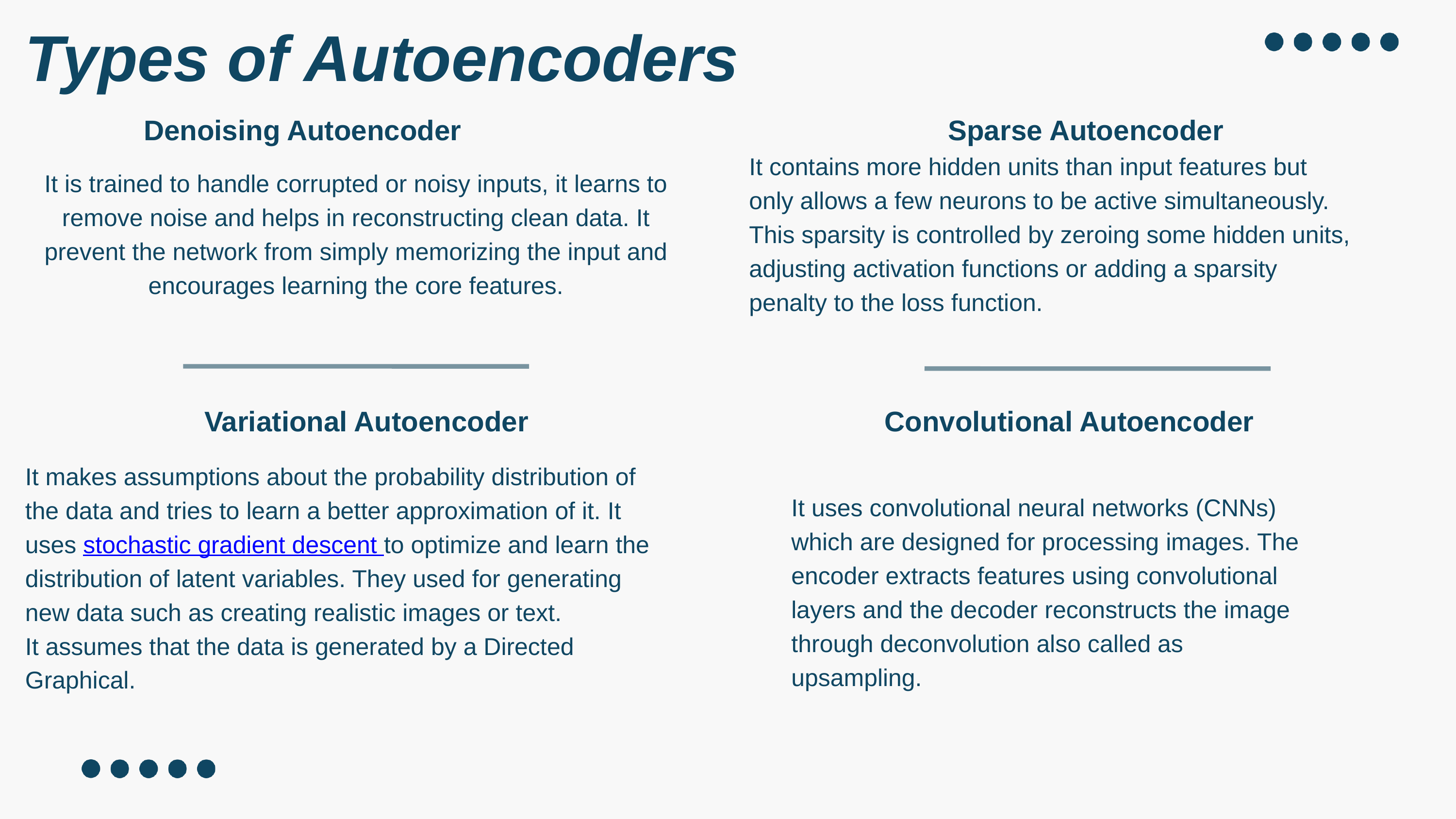

Types of Autoencoders

Denoising Autoencoder
Sparse Autoencoder
It contains more hidden units than input features but only allows a few neurons to be active simultaneously. This sparsity is controlled by zeroing some hidden units, adjusting activation functions or adding a sparsity penalty to the loss function.
It is trained to handle corrupted or noisy inputs, it learns to remove noise and helps in reconstructing clean data. It prevent the network from simply memorizing the input and encourages learning the core features.

Variational Autoencoder
Convolutional Autoencoder
It makes assumptions about the probability distribution of the data and tries to learn a better approximation of it. It uses stochastic gradient descent to optimize and learn the distribution of latent variables. They used for generating new data such as creating realistic images or text.
It assumes that the data is generated by a Directed Graphical.
It uses convolutional neural networks (CNNs) which are designed for processing images. The encoder extracts features using convolutional layers and the decoder reconstructs the image through deconvolution also called as upsampling.